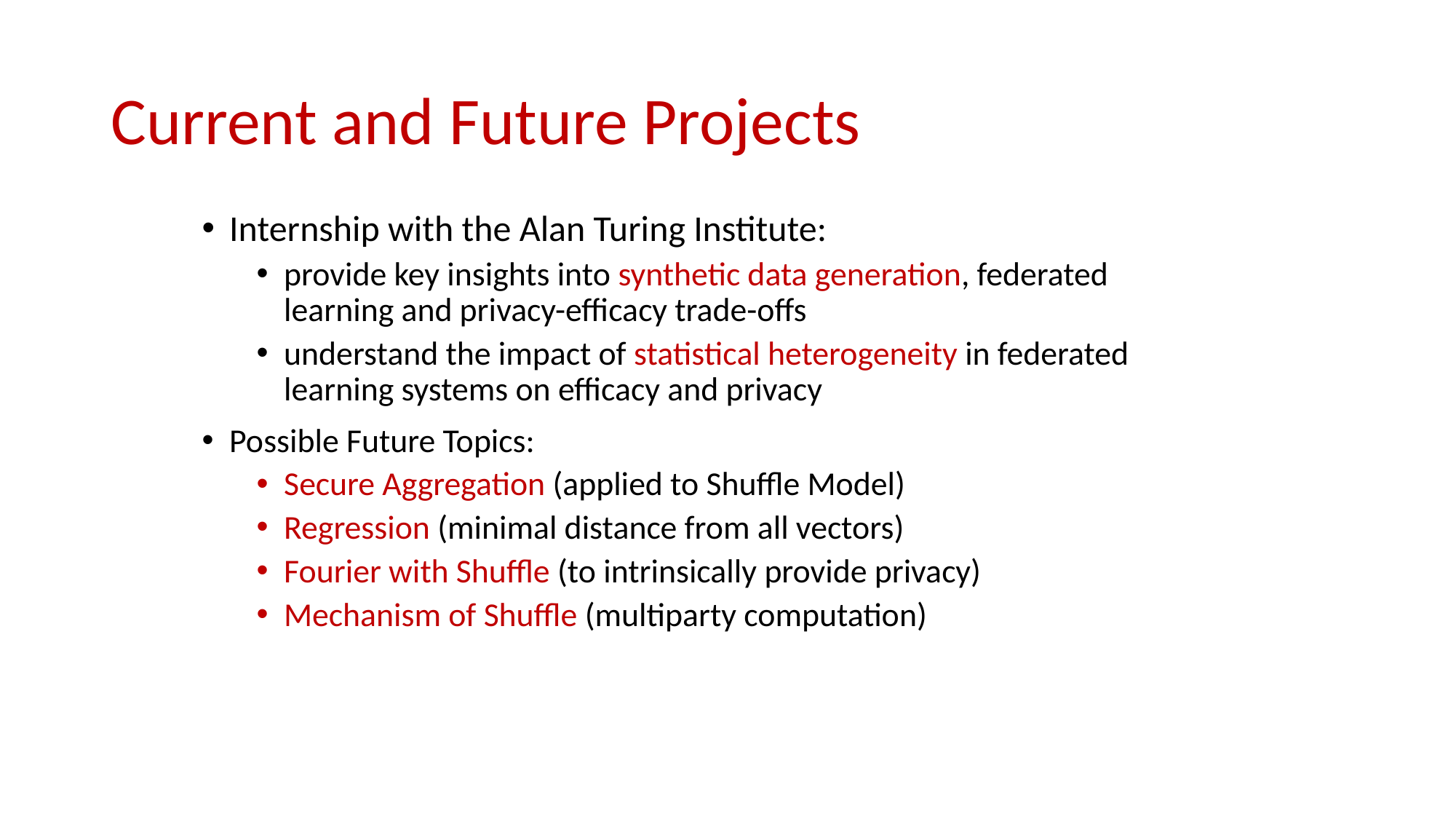

# Current and Future Projects
Internship with the Alan Turing Institute:
provide key insights into synthetic data generation, federated learning and privacy-efficacy trade-offs
understand the impact of statistical heterogeneity in federated learning systems on efficacy and privacy
Possible Future Topics:
Secure Aggregation (applied to Shuffle Model)
Regression (minimal distance from all vectors)
Fourier with Shuffle (to intrinsically provide privacy)
Mechanism of Shuffle (multiparty computation)